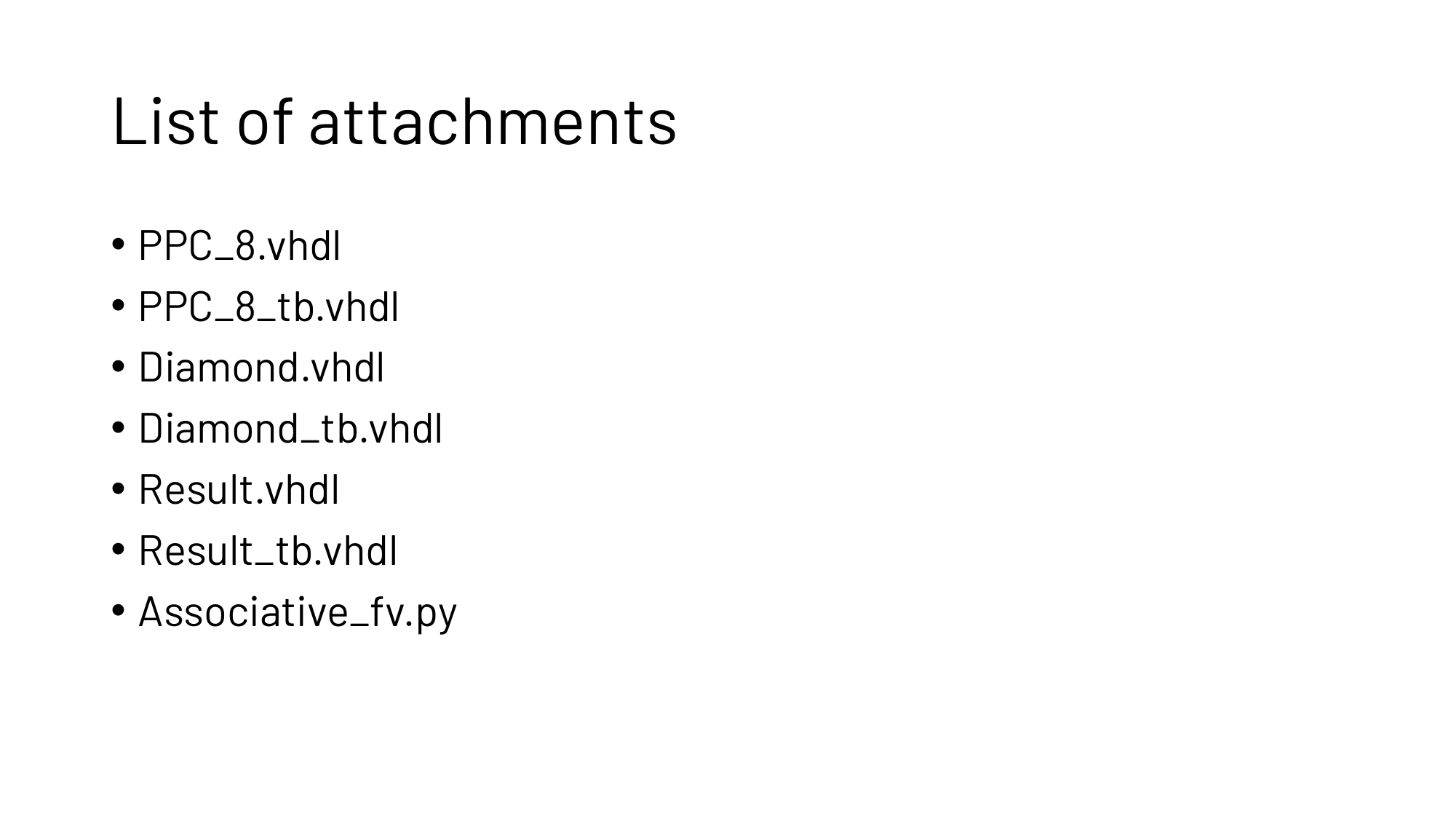

# List of attachments
PPC_8.vhdl
PPC_8_tb.vhdl
Diamond.vhdl
Diamond_tb.vhdl
Result.vhdl
Result_tb.vhdl
Associative_fv.py